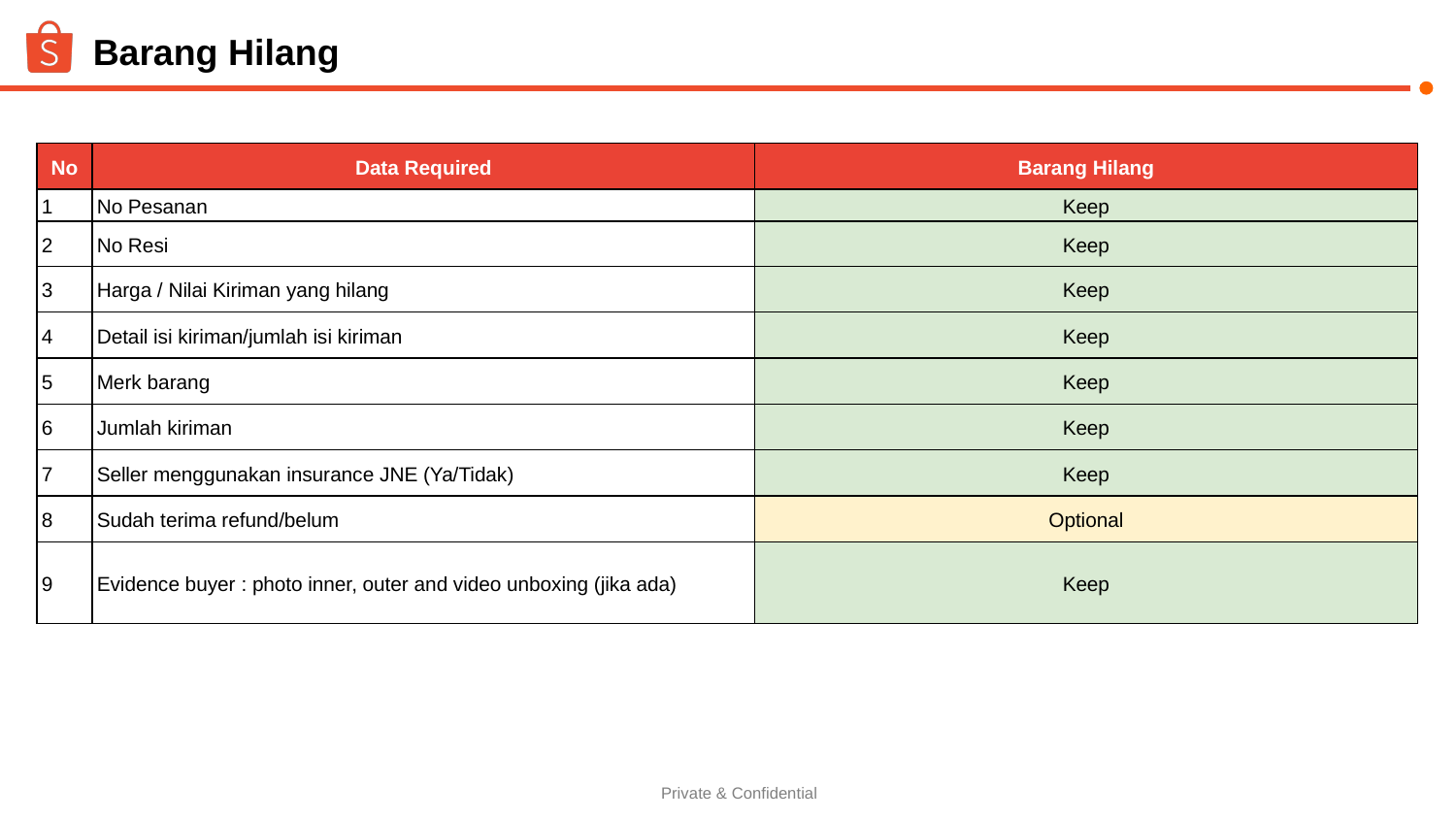

# Barang Hilang
| No | Data Required | Barang Hilang |
| --- | --- | --- |
| 1 | No Pesanan | Keep |
| 2 | No Resi | Keep |
| 3 | Harga / Nilai Kiriman yang hilang | Keep |
| 4 | Detail isi kiriman/jumlah isi kiriman | Keep |
| 5 | Merk barang | Keep |
| 6 | Jumlah kiriman | Keep |
| 7 | Seller menggunakan insurance JNE (Ya/Tidak) | Keep |
| 8 | Sudah terima refund/belum | Optional |
| 9 | Evidence buyer : photo inner, outer and video unboxing (jika ada) | Keep |